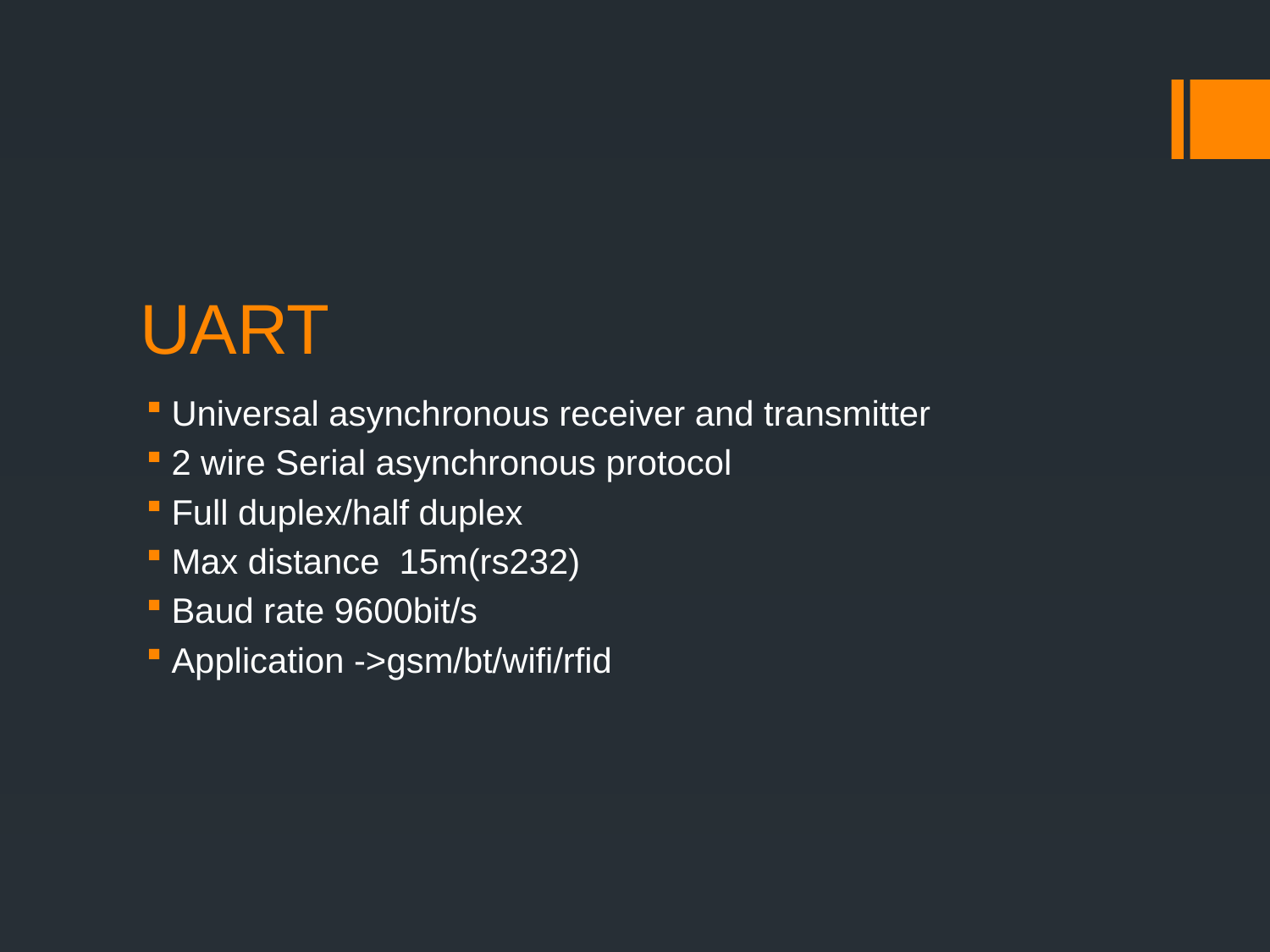

# UART
Universal asynchronous receiver and transmitter
2 wire Serial asynchronous protocol
Full duplex/half duplex
Max distance  15m(rs232)
Baud rate 9600bit/s
Application ->gsm/bt/wifi/rfid